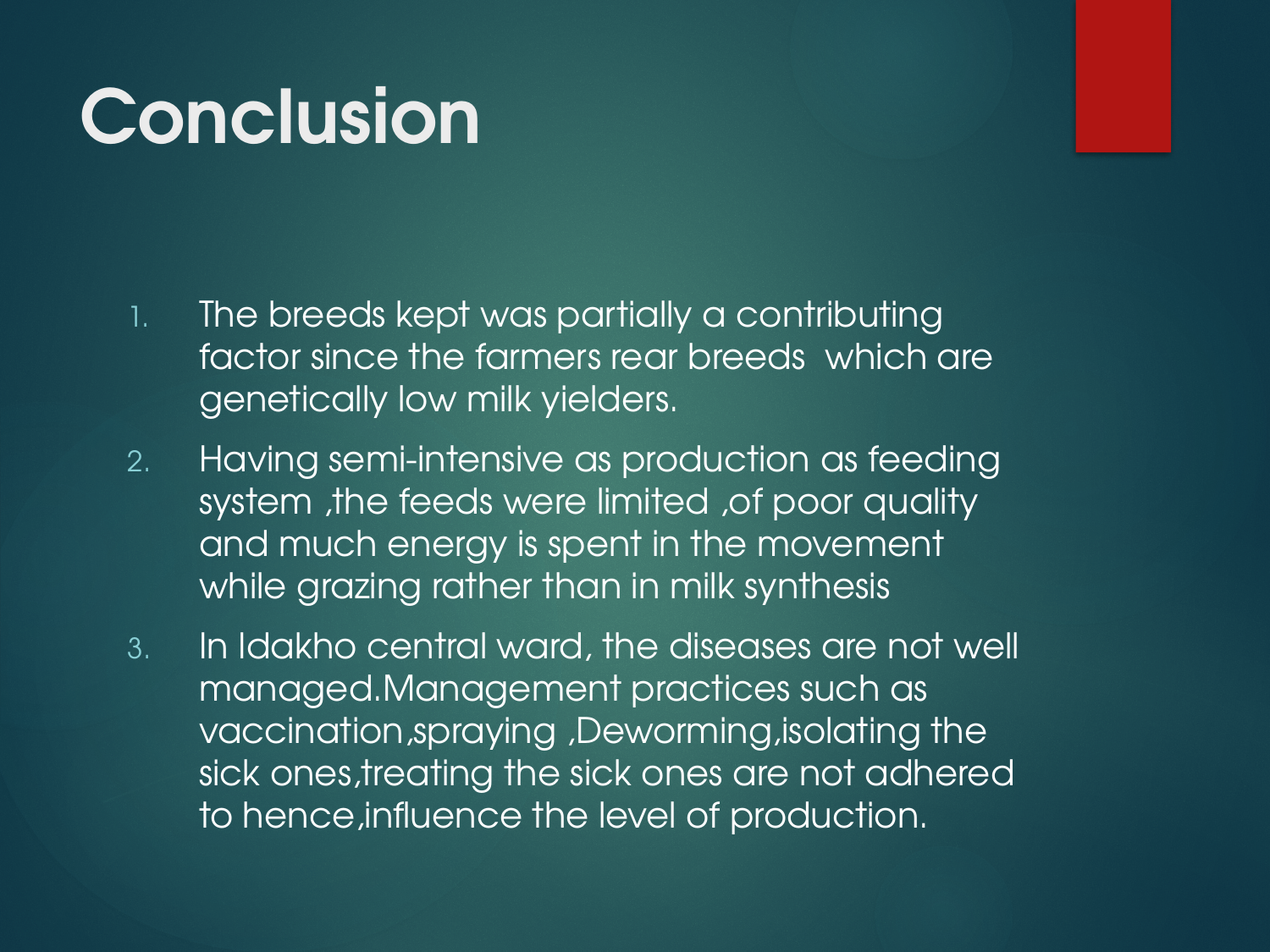

# Conclusion
The breeds kept was partially a contributing factor since the farmers rear breeds  which are genetically low milk yielders.
Having semi-intensive as production as feeding system ,the feeds were limited ,of poor quality and much energy is spent in the movement while grazing rather than in milk synthesis
In Idakho central ward, the diseases are not well managed.Management practices such as vaccination,spraying ,Deworming,isolating the sick ones,treating the sick ones are not adhered to hence,influence the level of production.